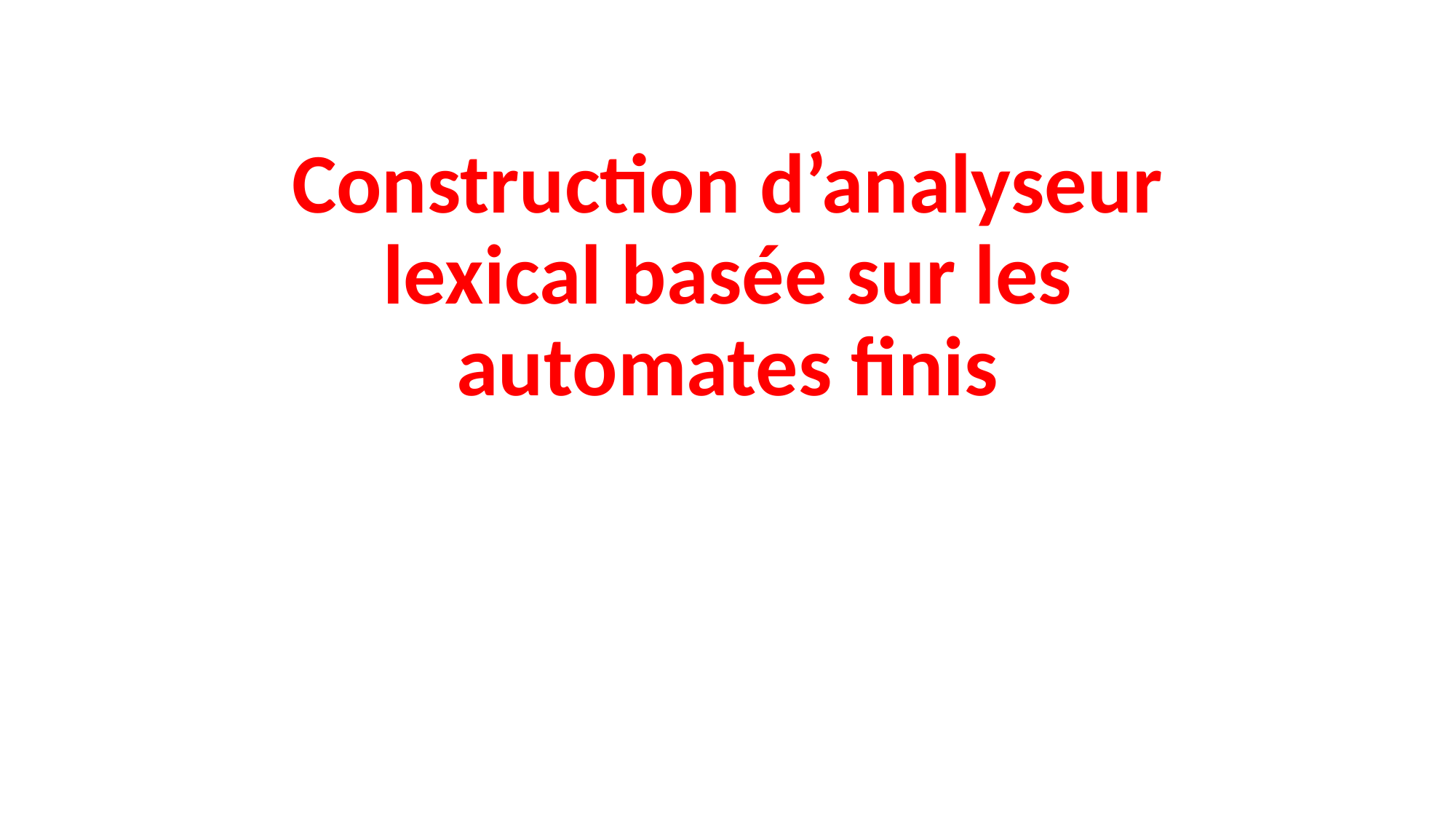

# Construction d’analyseur lexical basée sur les automates finis